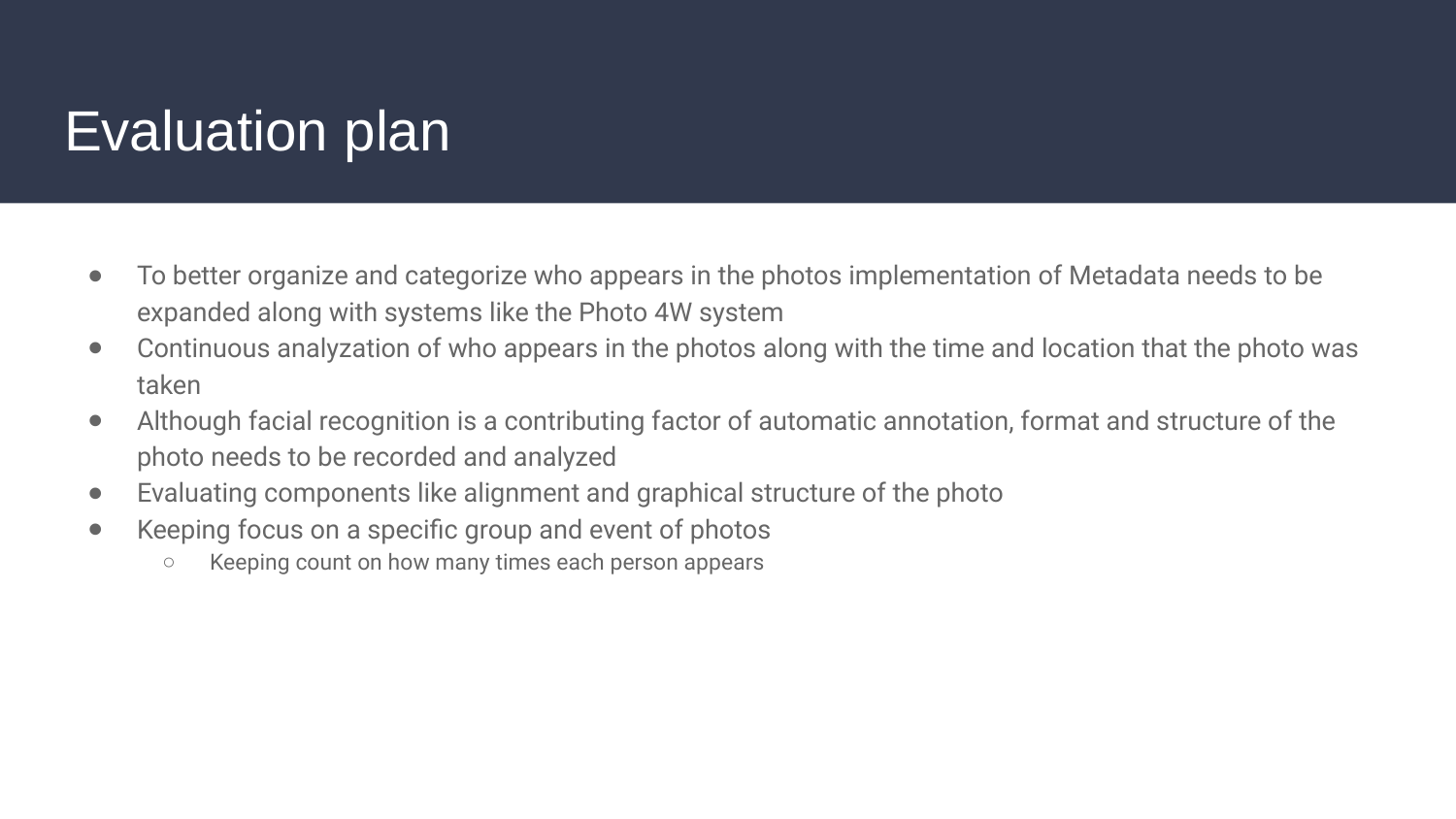

# Evaluation plan
To better organize and categorize who appears in the photos implementation of Metadata needs to be expanded along with systems like the Photo 4W system
Continuous analyzation of who appears in the photos along with the time and location that the photo was taken
Although facial recognition is a contributing factor of automatic annotation, format and structure of the photo needs to be recorded and analyzed
Evaluating components like alignment and graphical structure of the photo
Keeping focus on a specific group and event of photos
Keeping count on how many times each person appears